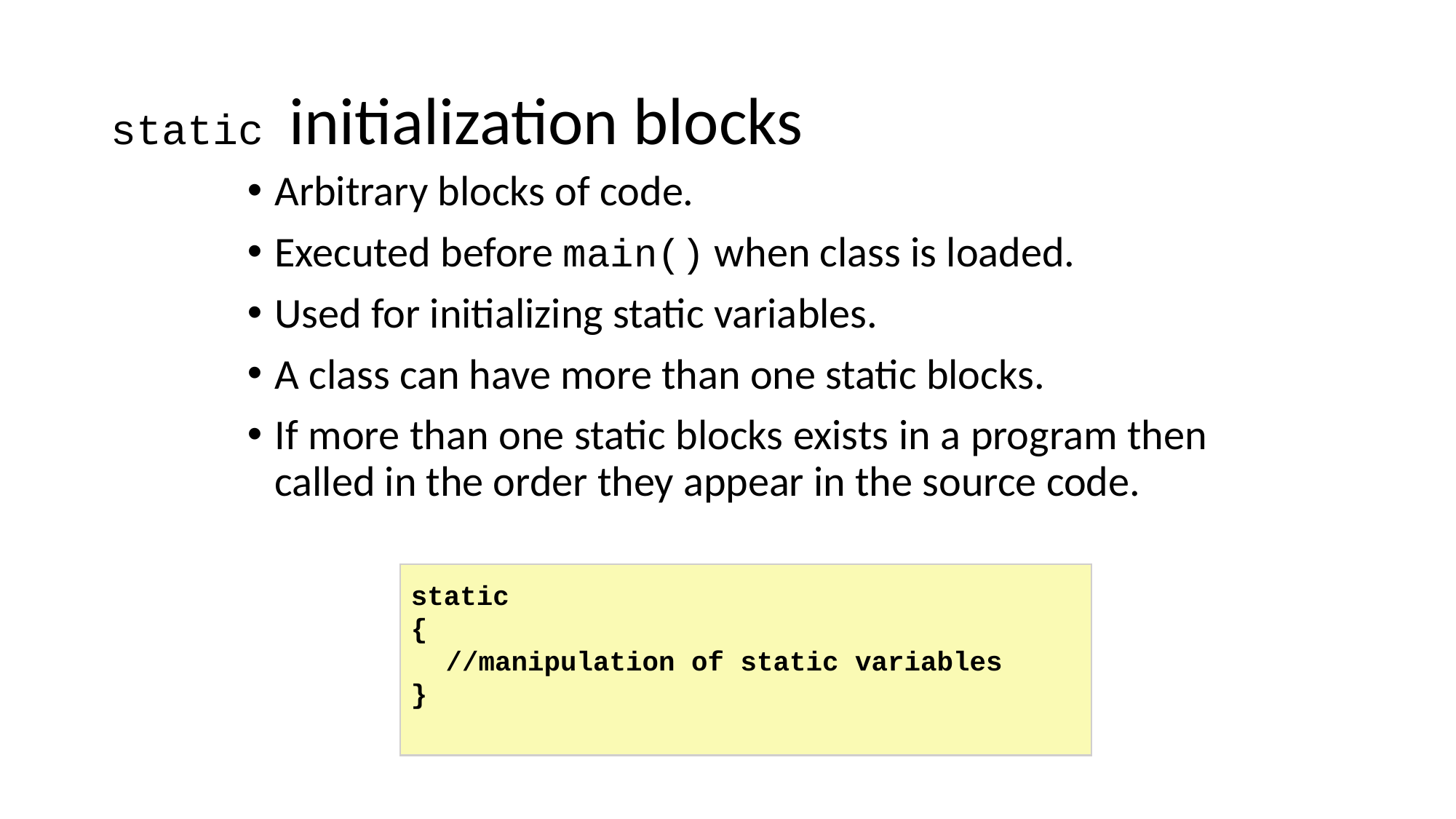

# static initialization blocks
Arbitrary blocks of code.
Executed before main() when class is loaded.
Used for initializing static variables.
A class can have more than one static blocks.
If more than one static blocks exists in a program then called in the order they appear in the source code.

static
{
	//manipulation of static variables
}